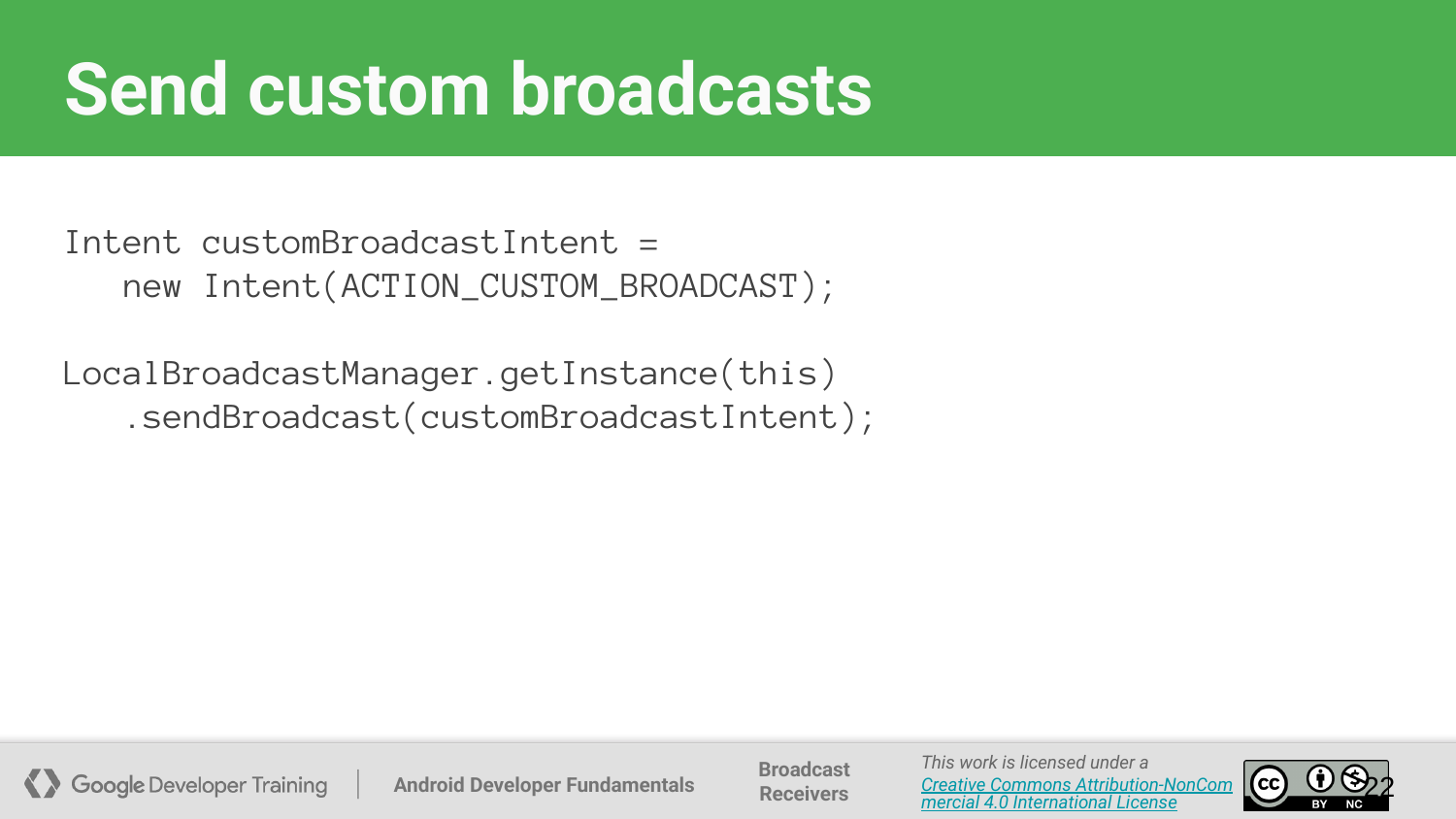

# Send custom broadcasts

Intent customBroadcastIntent =
   new Intent(ACTION_CUSTOM_BROADCAST);

LocalBroadcastManager.getInstance(this)
   .sendBroadcast(customBroadcastIntent);
22